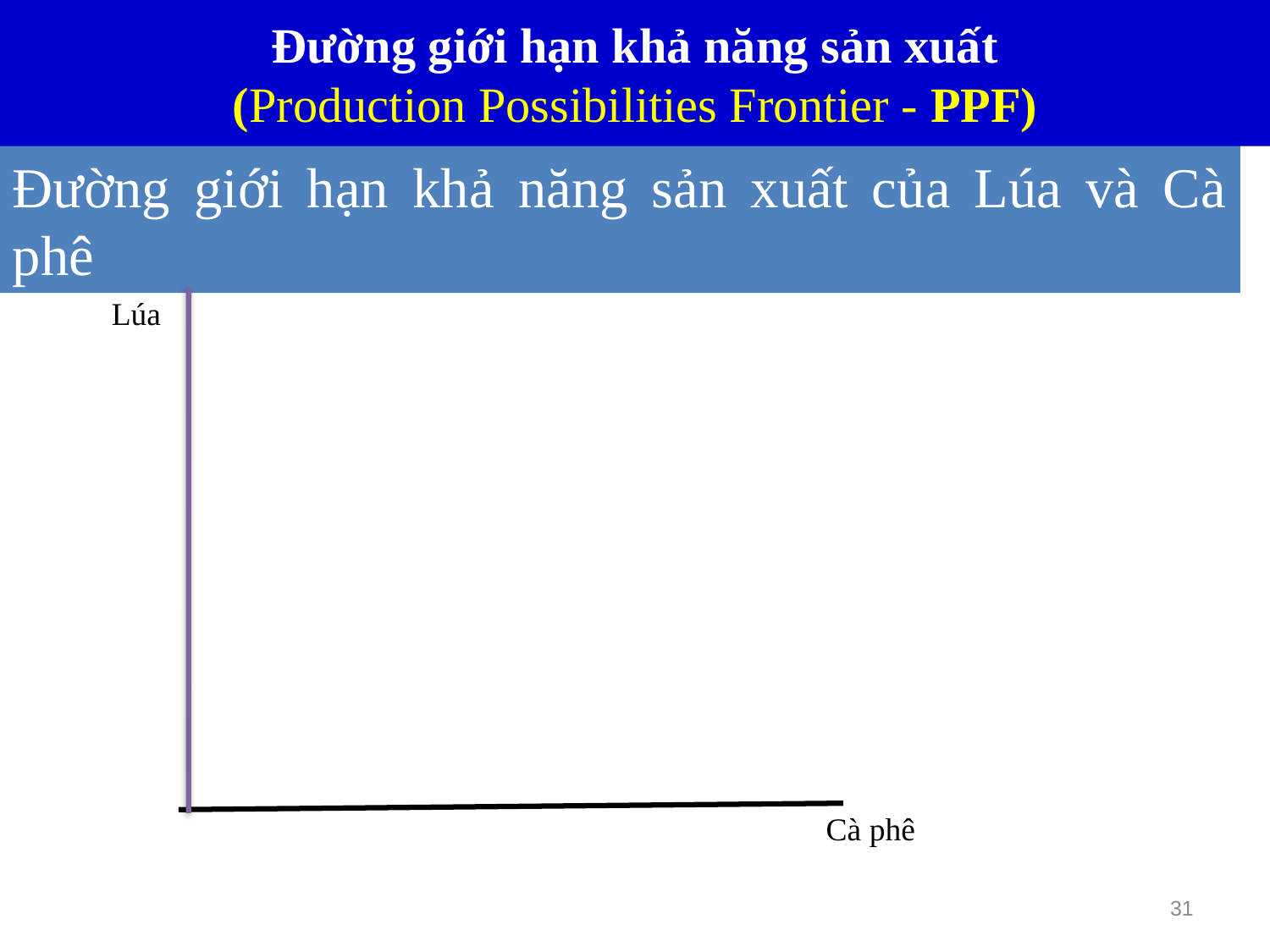

Đường giới hạn khả năng sản xuất
(Production Possibilities Frontier - PPF)
Đường giới hạn khả năng sản xuất của Lúa và Cà phê
Lúa

Cà phê
31